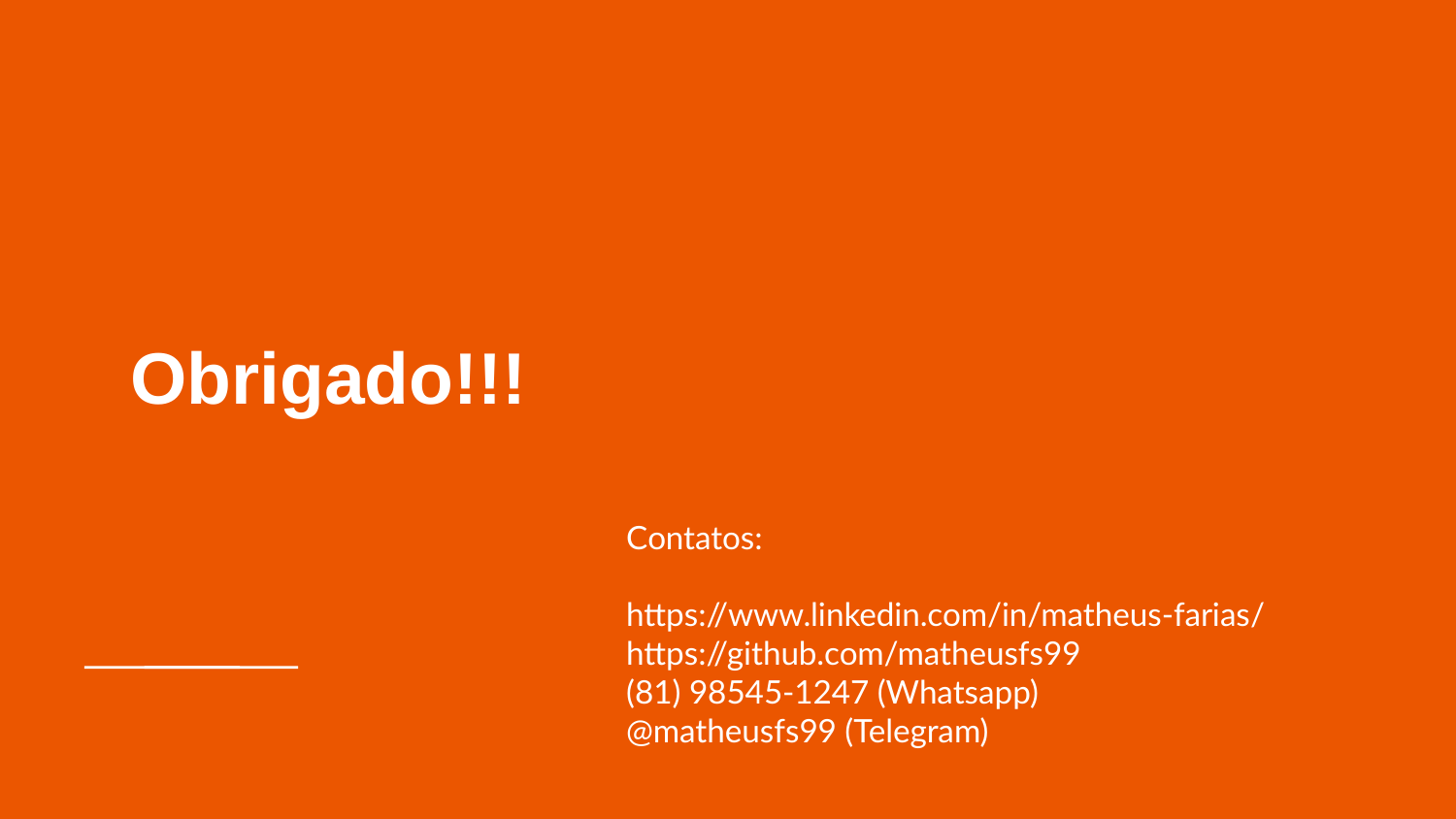

# Obrigado!!!
Contatos:

https://www.linkedin.com/in/matheus-farias/
https://github.com/matheusfs99
(81) 98545-1247 (Whatsapp)
@matheusfs99 (Telegram)